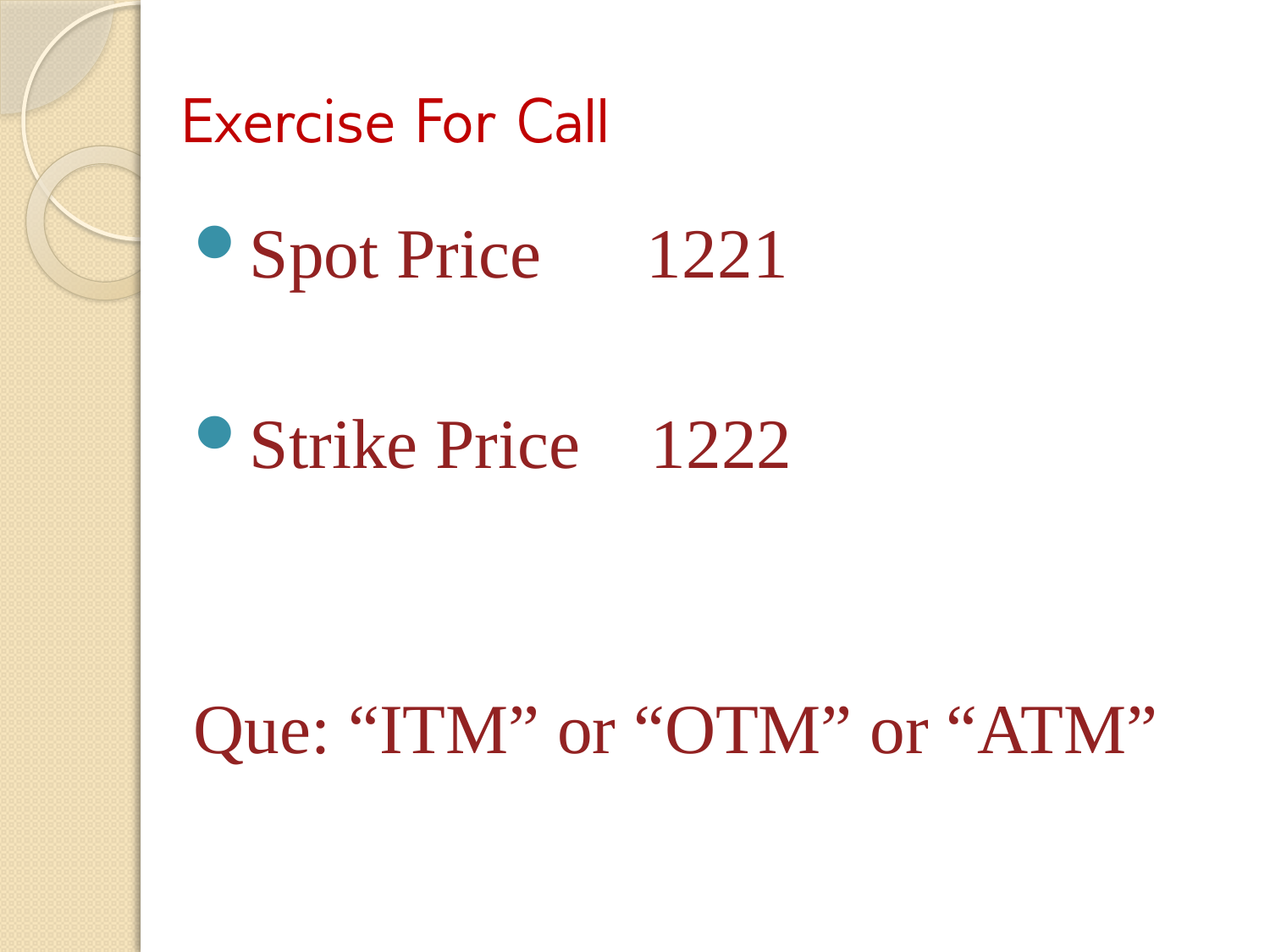

# Exercise For Call
Spot Price      1221

Strike Price    1222

Que: “ITM” or “OTM” or “ATM”